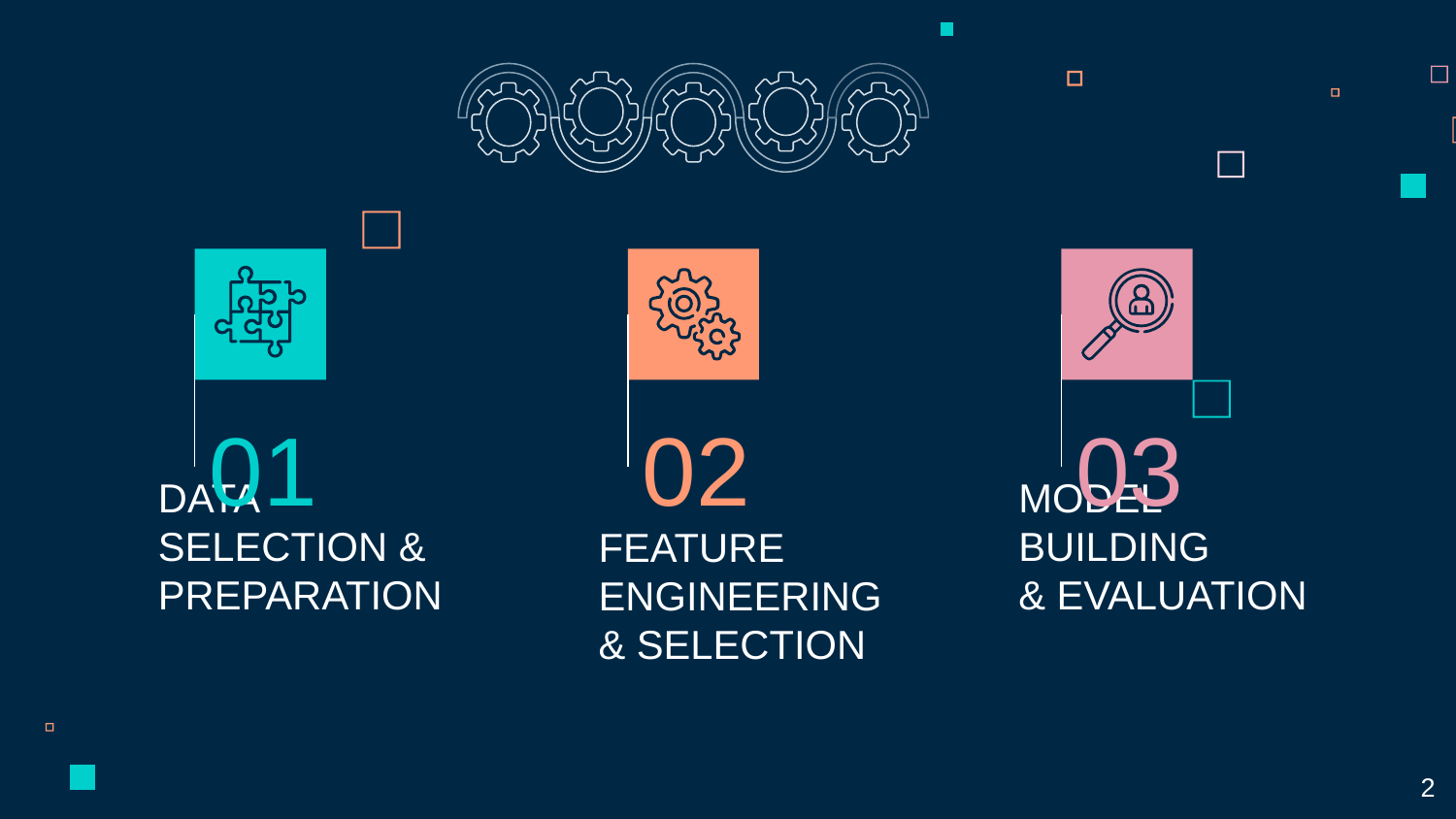

01
02
03
# DATA SELECTION & PREPARATION
MODEL BUILDING
& EVALUATION
FEATURE ENGINEERING & SELECTION
2